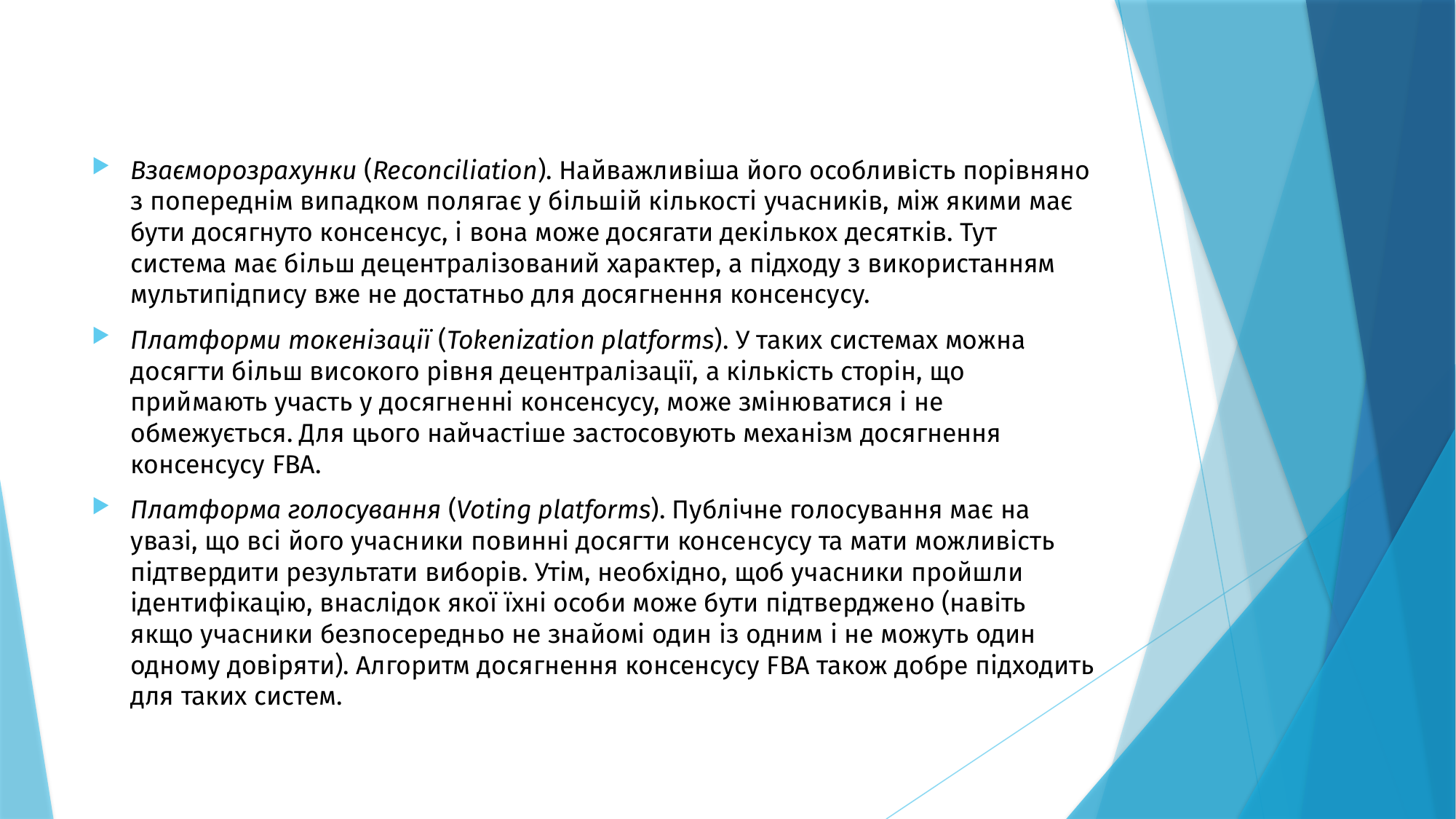

#
Взаєморозрахунки (Reconciliation). Найважливіша його особливість порівняно з попереднім випадком полягає у більшій кількості учасників, між якими має бути досягнуто консенсус, і вона може досягати декількох десятків. Тут система має більш децентралізований характер, а підходу з використанням мультипідпису вже не достатньо для досягнення консенсусу.
Платформи токенізації (Tokenization platforms). У таких системах можна досягти більш високого рівня децентралізації, а кількість сторін, що приймають участь у досягненні консенсусу, може змінюватися і не обмежується. Для цього найчастіше застосовують механізм досягнення консенсусу FBA.
Платформа голосування (Voting platforms). Публічне голосування має на увазі, що всі його учасники повинні досягти консенсусу та мати можливість підтвердити результати виборів. Утім, необхідно, щоб учасники пройшли ідентифікацію, внаслідок якої їхні особи може бути підтверджено (навіть якщо учасники безпосередньо не знайомі один із одним і не можуть один одному довіряти). Алгоритм досягнення консенсусу FBA також добре підходить для таких систем.